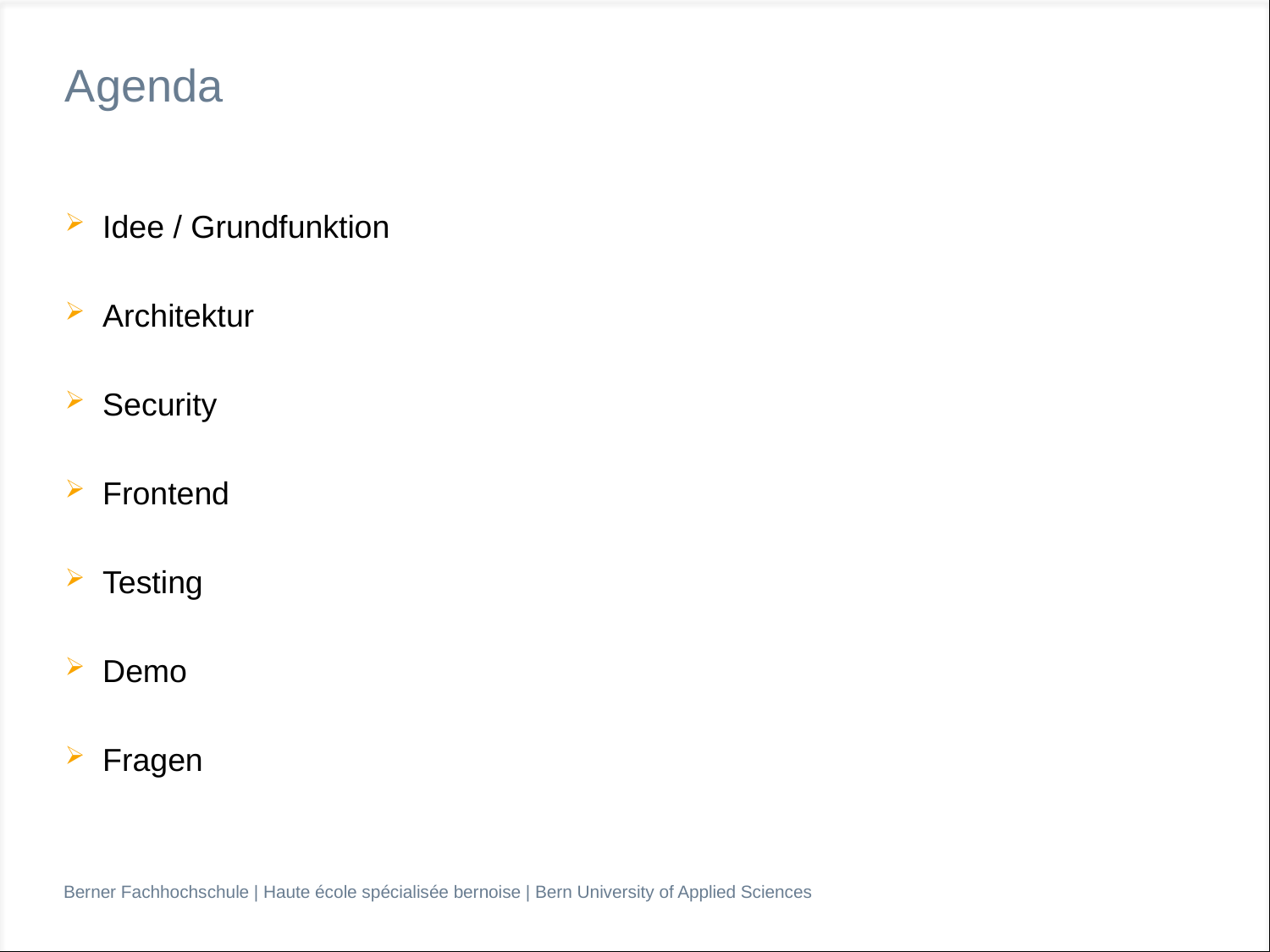

# Agenda
Idee / Grundfunktion

Architektur

Security

Frontend

Testing

Demo

Fragen